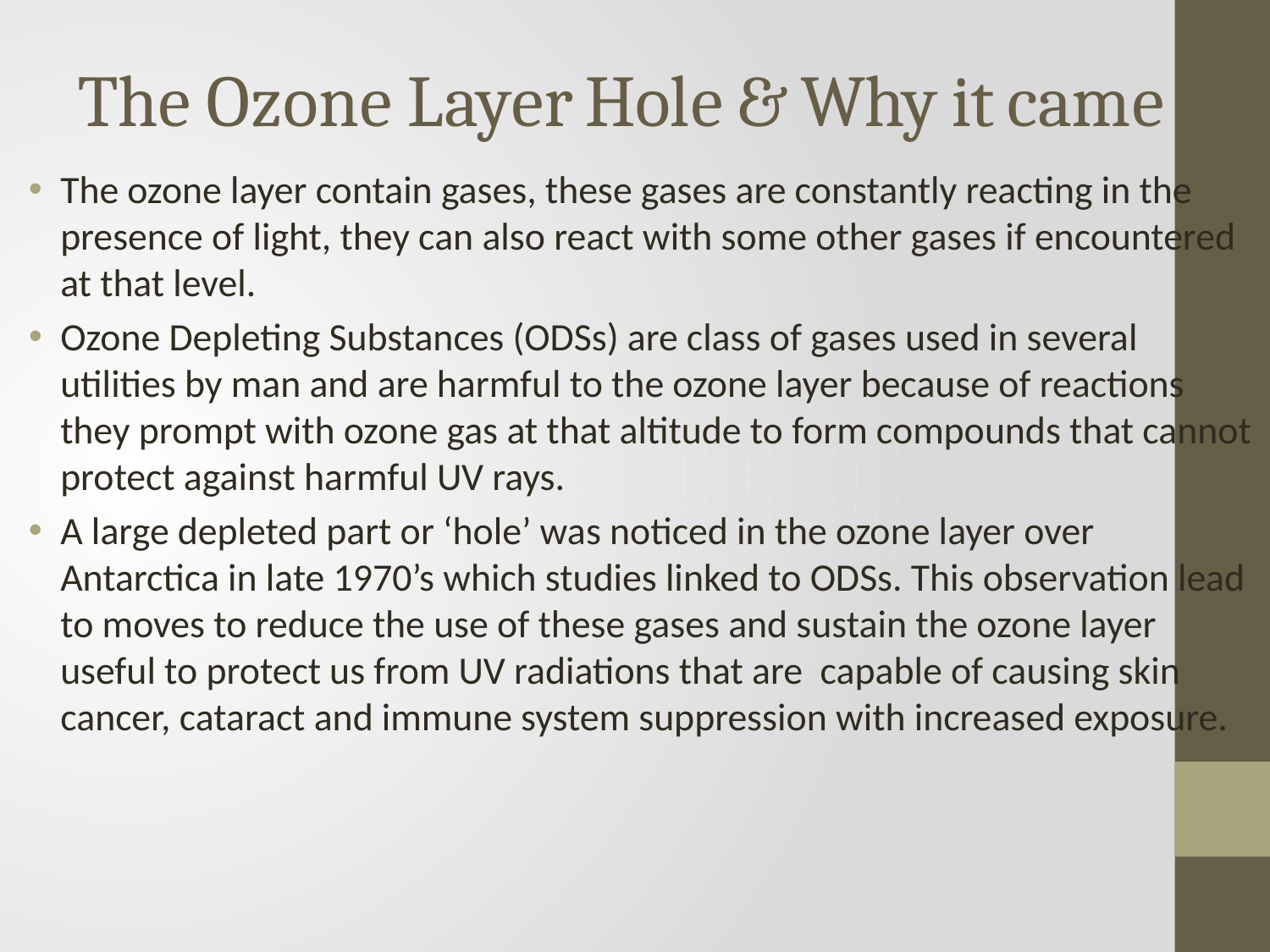

# The Ozone Layer Hole & Why it came
The ozone layer contain gases, these gases are constantly reacting in the presence of light, they can also react with some other gases if encountered at that level.
Ozone Depleting Substances (ODSs) are class of gases used in several utilities by man and are harmful to the ozone layer because of reactions they prompt with ozone gas at that altitude to form compounds that cannot protect against harmful UV rays.
A large depleted part or ‘hole’ was noticed in the ozone layer over Antarctica in late 1970’s which studies linked to ODSs. This observation lead to moves to reduce the use of these gases and sustain the ozone layer useful to protect us from UV radiations that are  capable of causing skin cancer, cataract and immune system suppression with increased exposure.